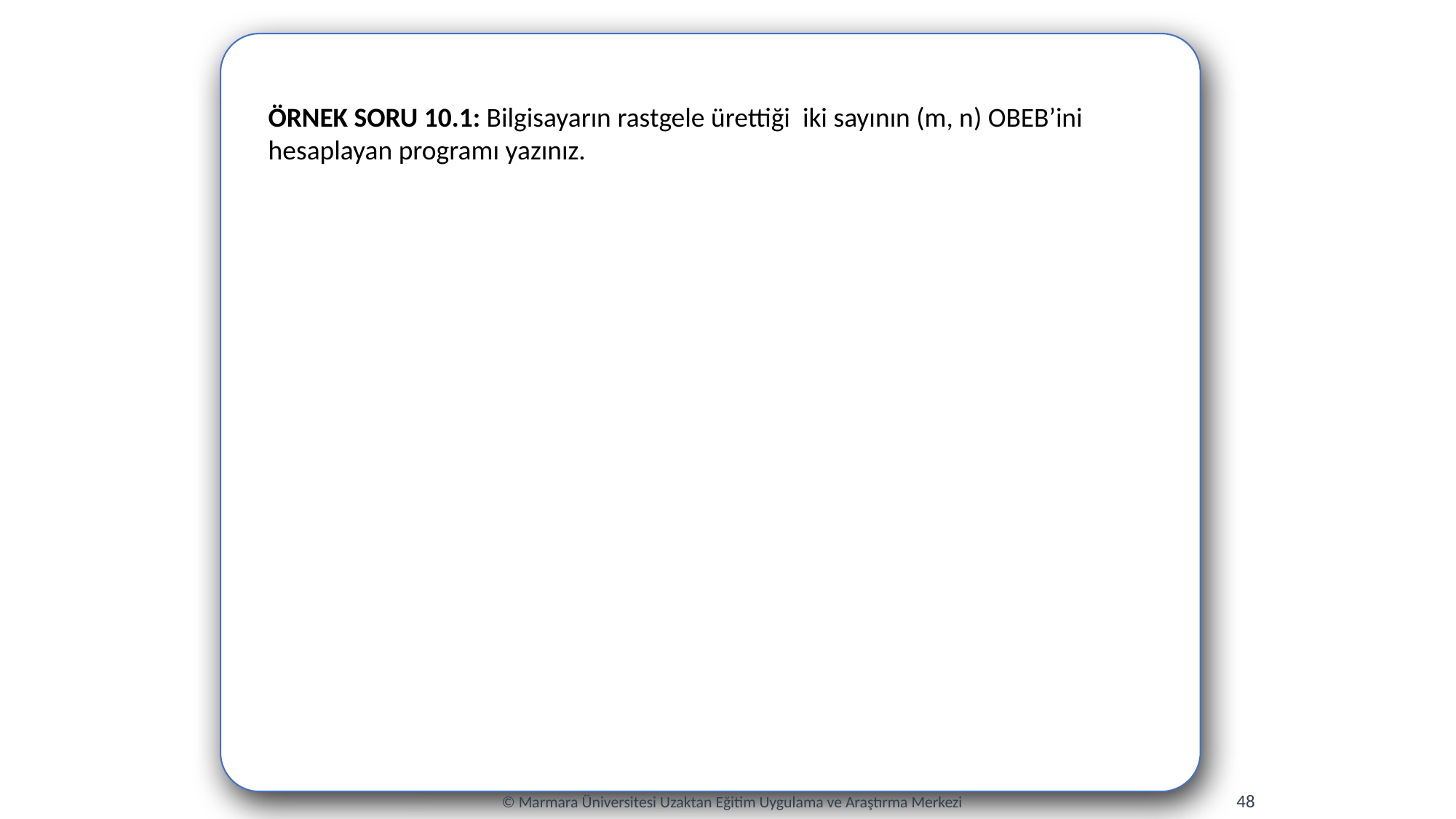

ÖRNEK SORU 10.1: Bilgisayarın rastgele ürettiği  iki sayının (m, n) OBEB’ini hesaplayan programı yazınız.
48
© Marmara Üniversitesi Uzaktan Eğitim Uygulama ve Araştırma Merkezi